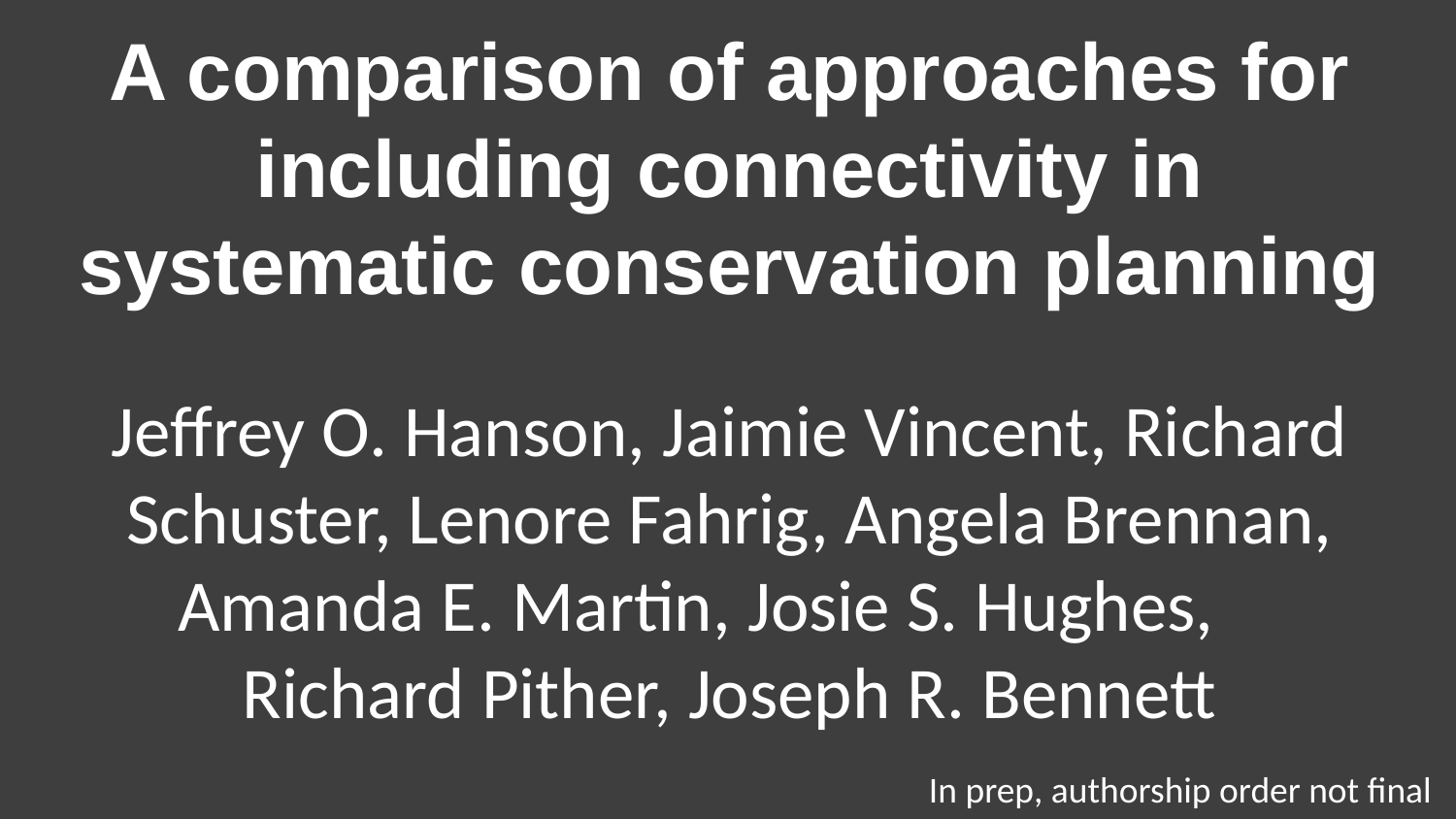

# A comparison of approaches for including connectivity in systematic conservation planning
Jeffrey O. Hanson, Jaimie Vincent, Richard Schuster, Lenore Fahrig, Angela Brennan, Amanda E. Martin, Josie S. Hughes,     Richard Pither, Joseph R. Bennett
In prep, authorship order not final